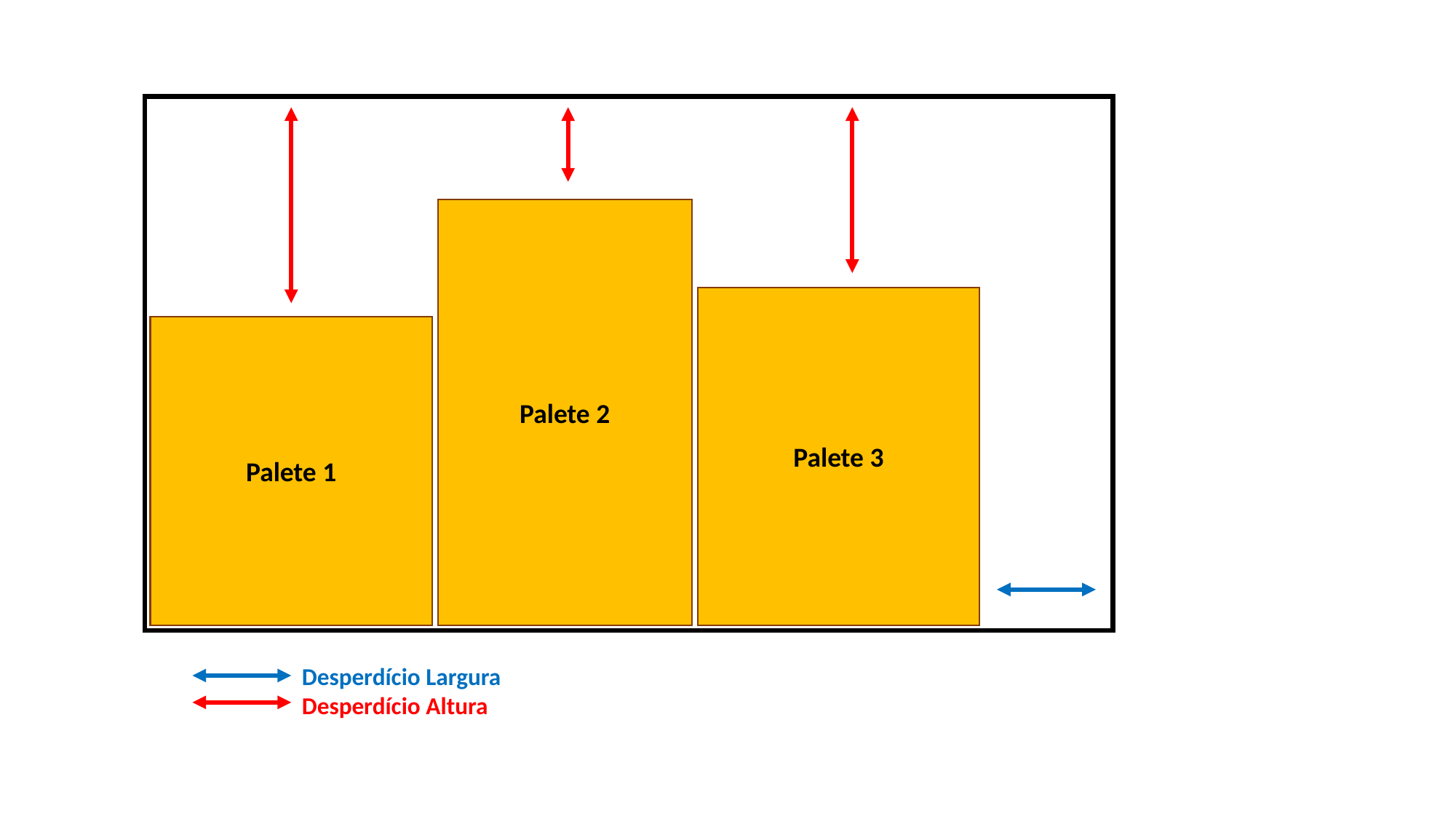

Palete 2
Palete 3
Palete 1
Desperdício Largura
Desperdício Altura